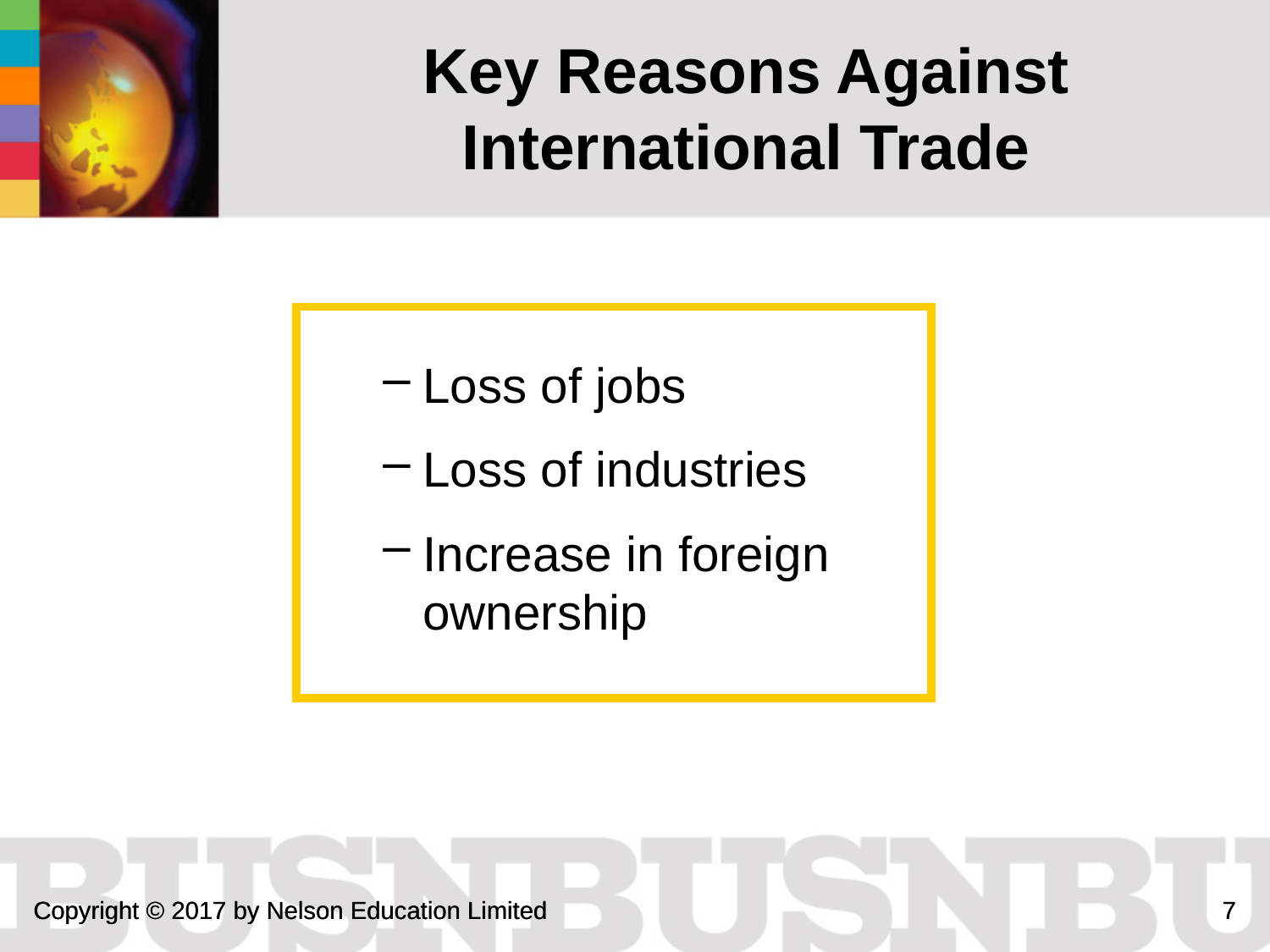

# Key Reasons Against International Trade

Loss of jobs
Loss of industries
Increase in foreign ownership
Copyright © 2017 by Nelson Education Limited
Copyright © 2017 by Nelson Education Limited
7
7